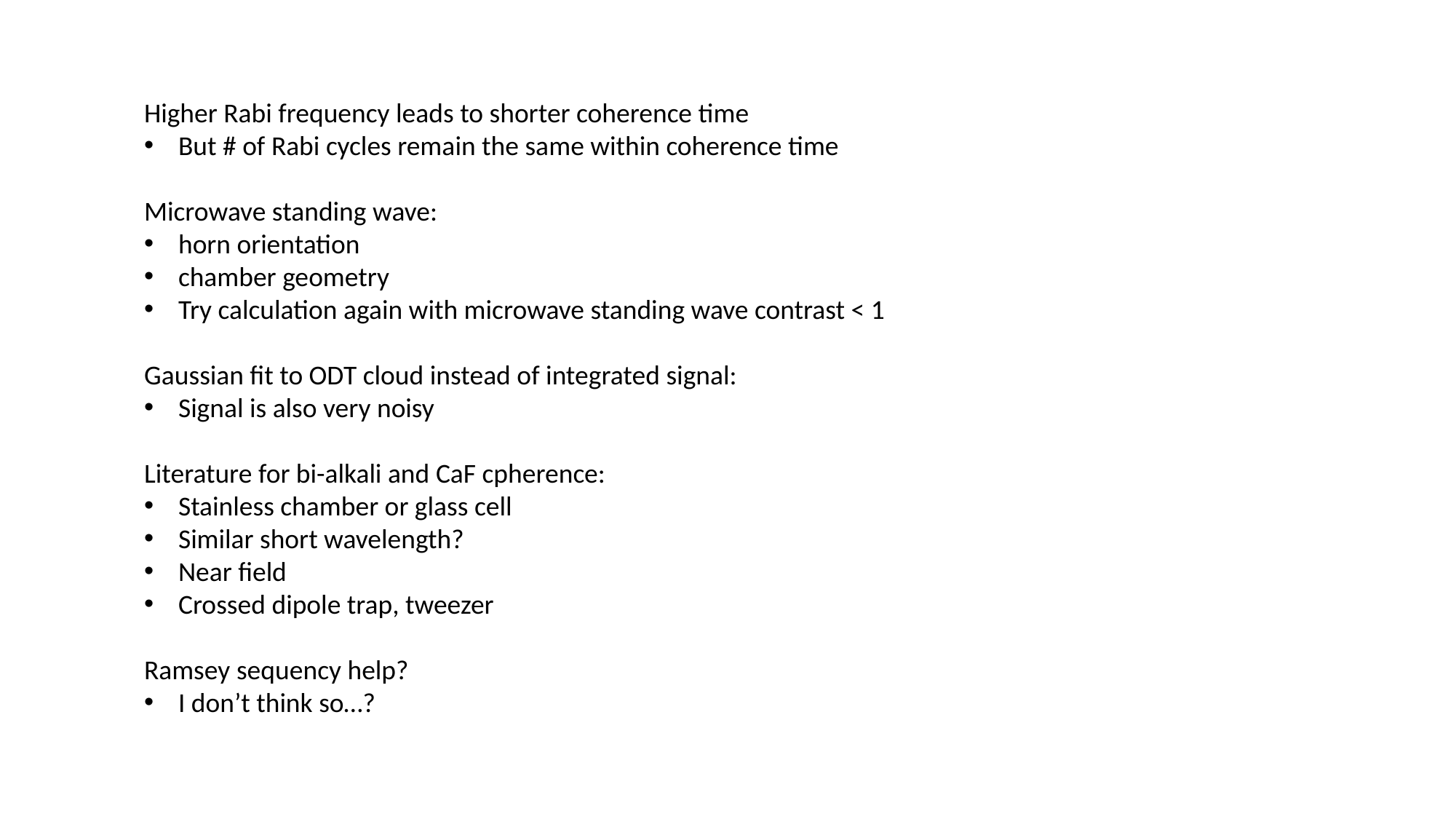

Higher Rabi frequency leads to shorter coherence time
But # of Rabi cycles remain the same within coherence time

Microwave standing wave:
horn orientation
chamber geometry
Try calculation again with microwave standing wave contrast < 1

Gaussian fit to ODT cloud instead of integrated signal:
Signal is also very noisy

Literature for bi-alkali and CaF cpherence:
Stainless chamber or glass cell
Similar short wavelength?
Near field
Crossed dipole trap, tweezer

Ramsey sequency help?
I don’t think so…?